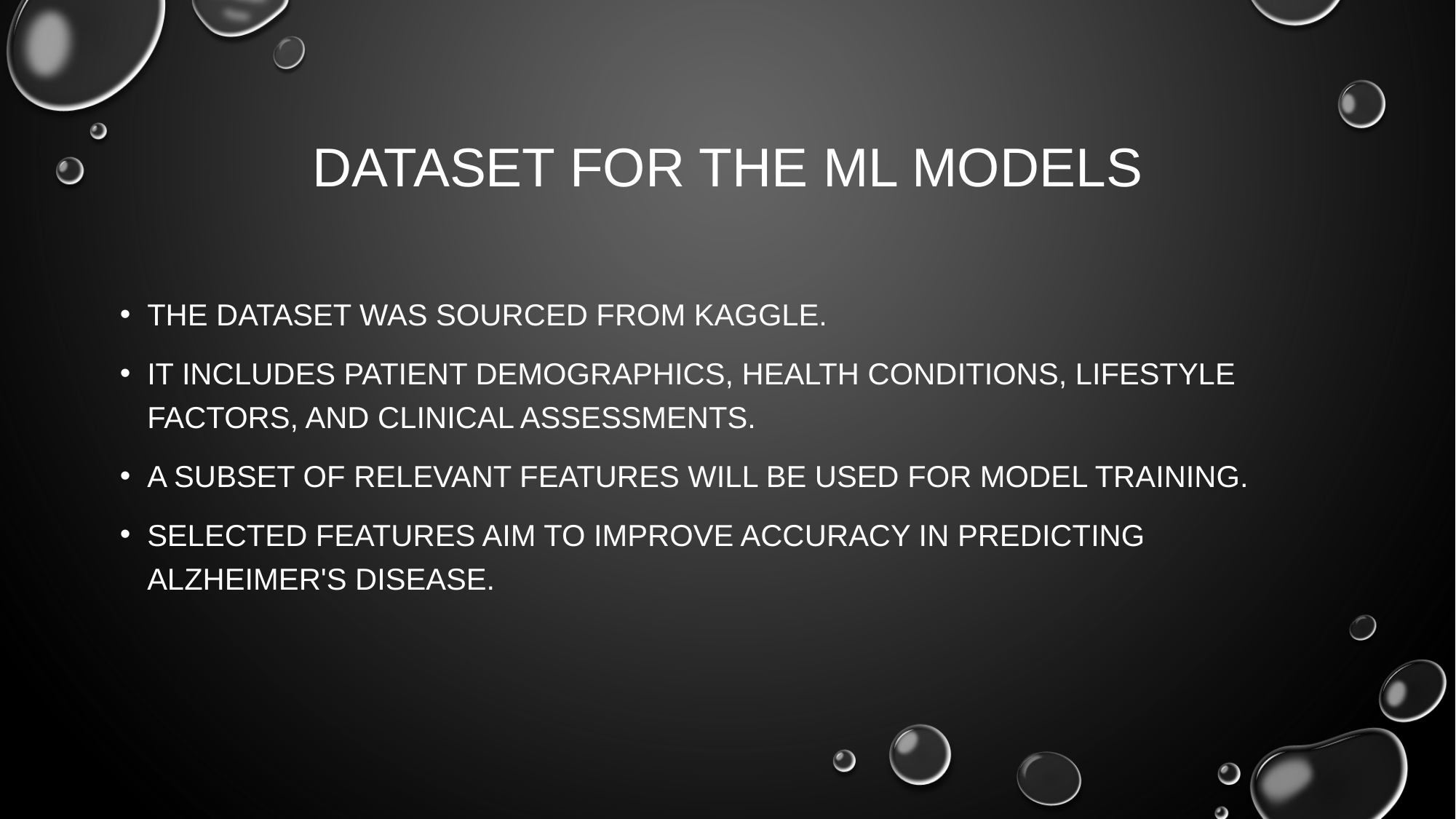

# Dataset for the ml models
The dataset was sourced from Kaggle.
It includes patient demographics, health conditions, lifestyle factors, and clinical assessments.
A subset of relevant features will be used for model training.
Selected features aim to improve accuracy in predicting Alzheimer's disease.